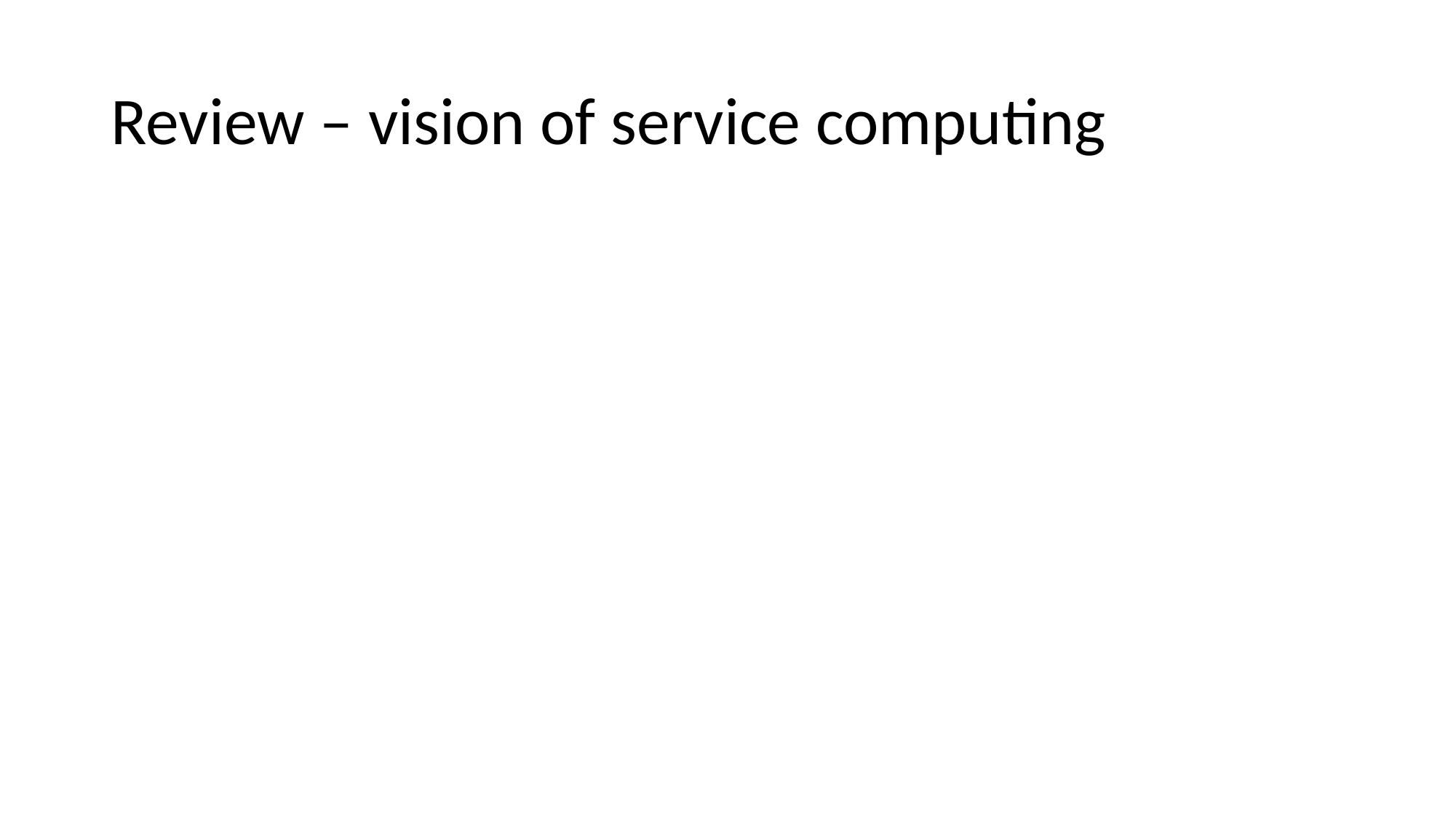

# Review – vision of service computing